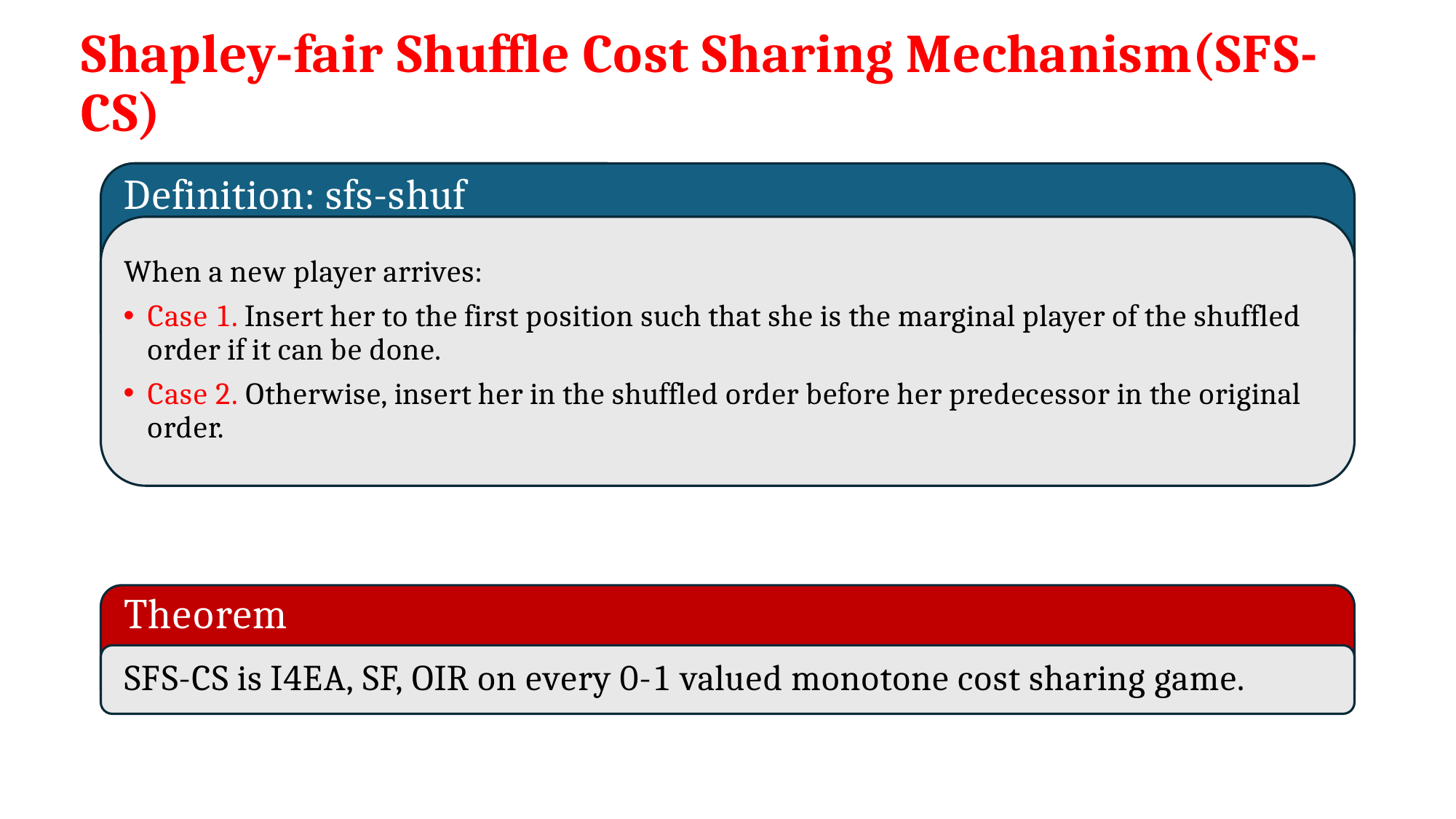

# Shapley-fair Shuffle Cost Sharing Mechanism(SFS-CS)
Definition: sfs-shuf

When a new player arrives:
Case 1. Insert her to the first position such that she is the marginal player of the shuffled order if it can be done.
Case 2. Otherwise, insert her in the shuffled order before her predecessor in the original order.

Theorem

SFS-CS is I4EA, SF, OIR on every 0-1 valued monotone cost sharing game.